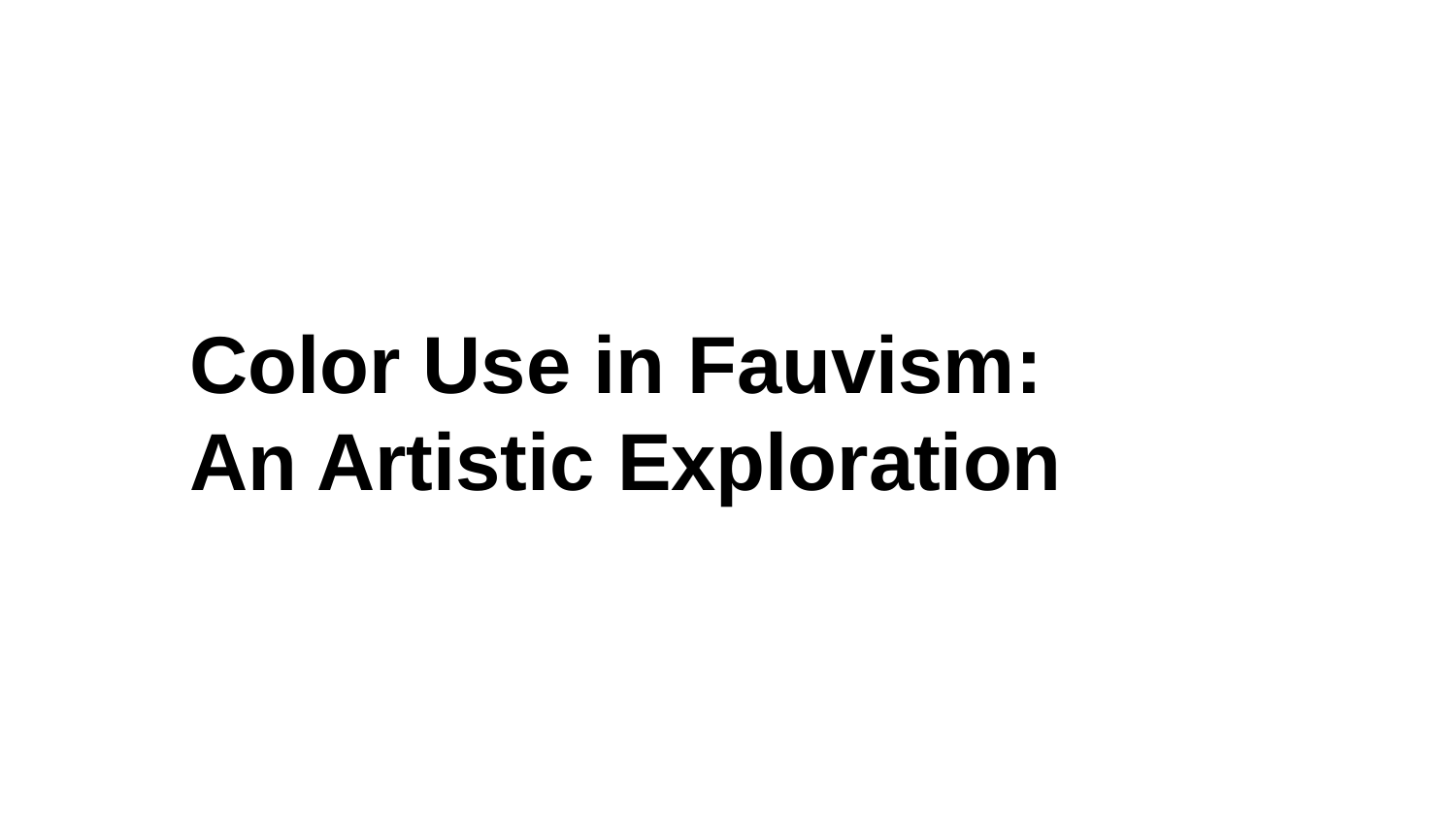

# Color Use in Fauvism: An Artistic Exploration